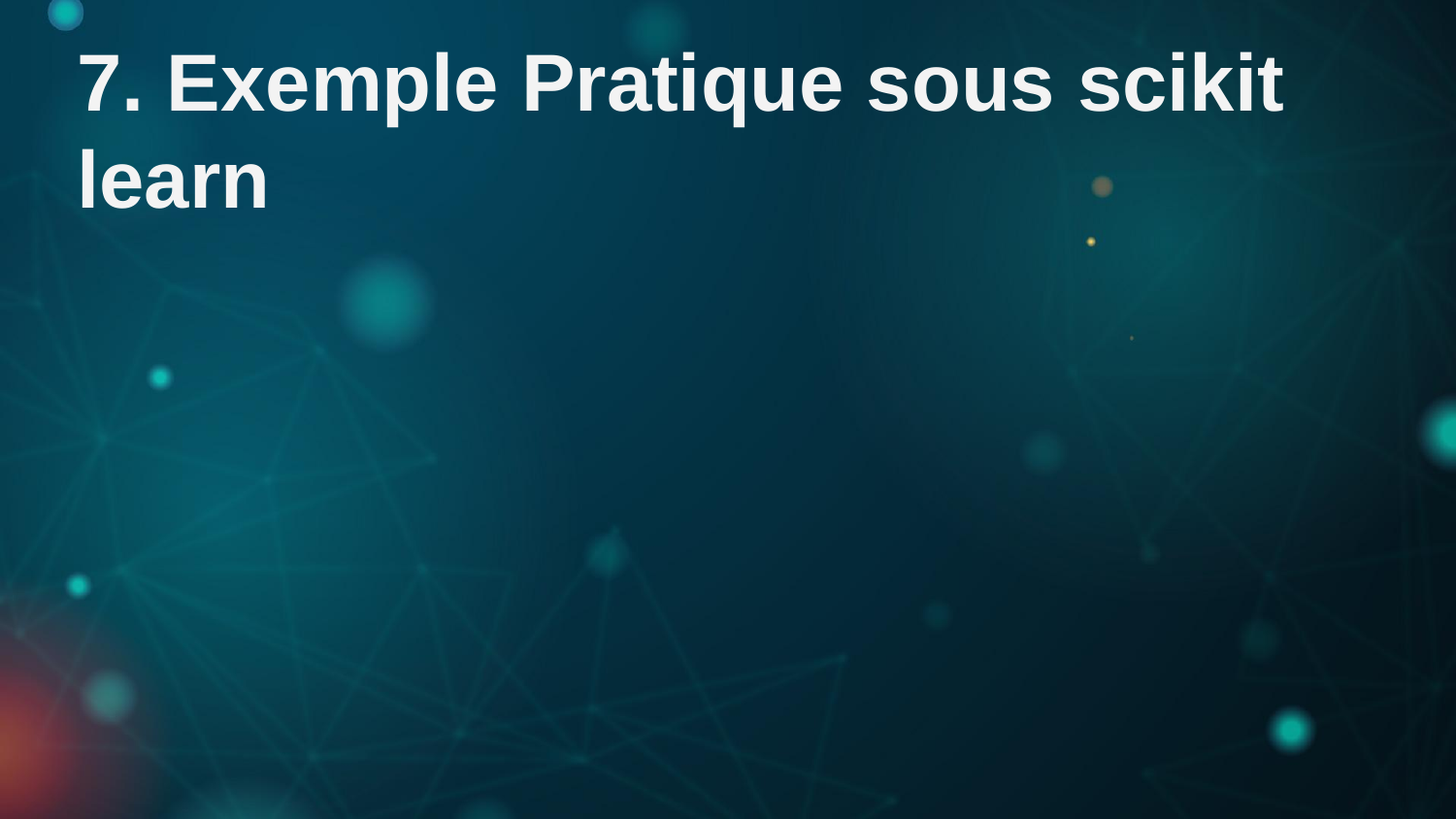

# 7. Exemple Pratique sous scikit learn